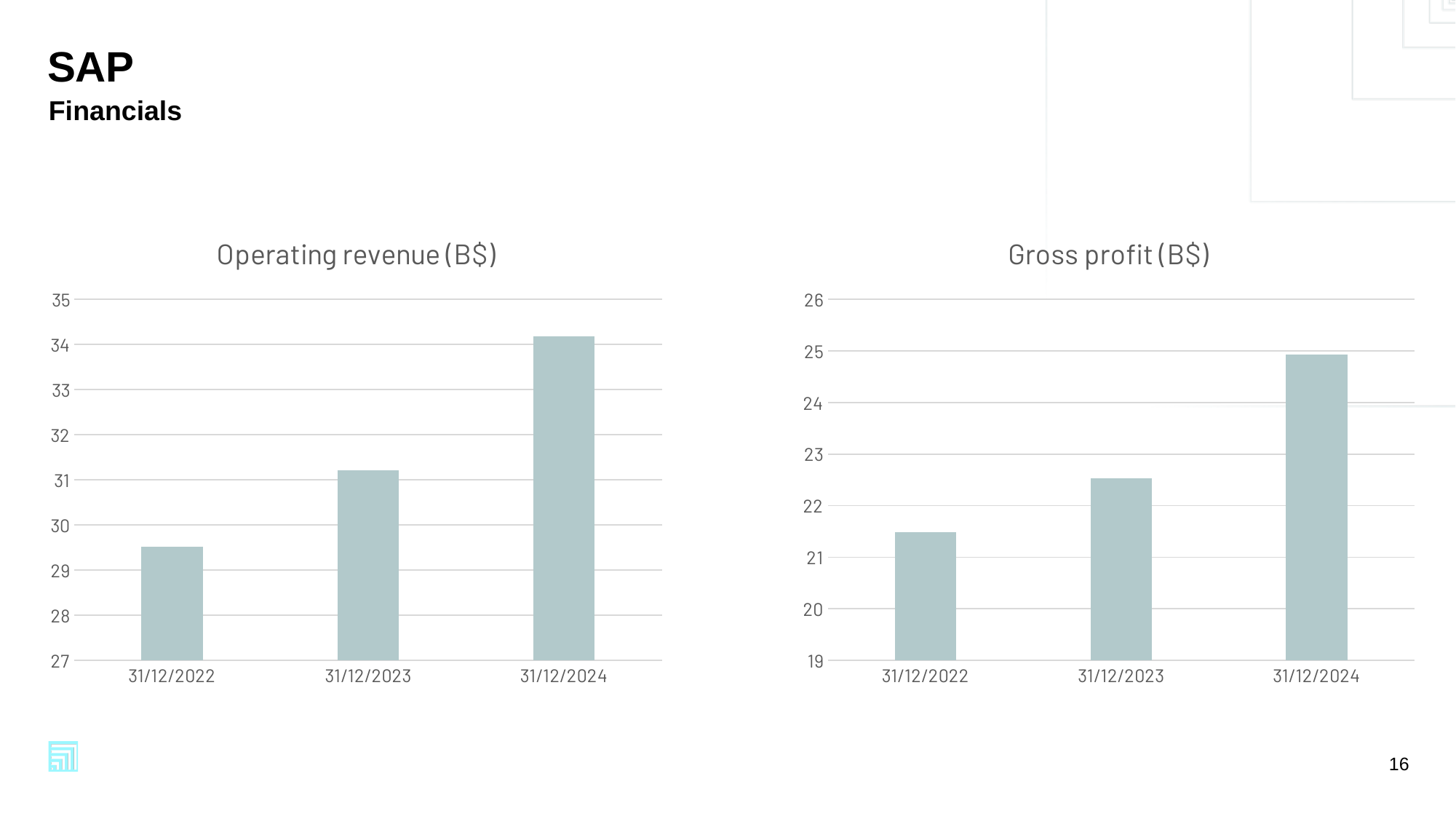

SAP

Financials

### Chart: Operating revenue (B$)

| Category | Stock |
|---|---|
| 31/12/2022 | 29.519 |
| 31/12/2023 | 31.207 |
| 31/12/2024 | 34.176 |

### Chart: Gross profit (B$)

| Category | Stock |
|---|---|
| 31/12/2022 | 21.482 |
| 31/12/2023 | 22.534 |
| 31/12/2024 | 24.932 |